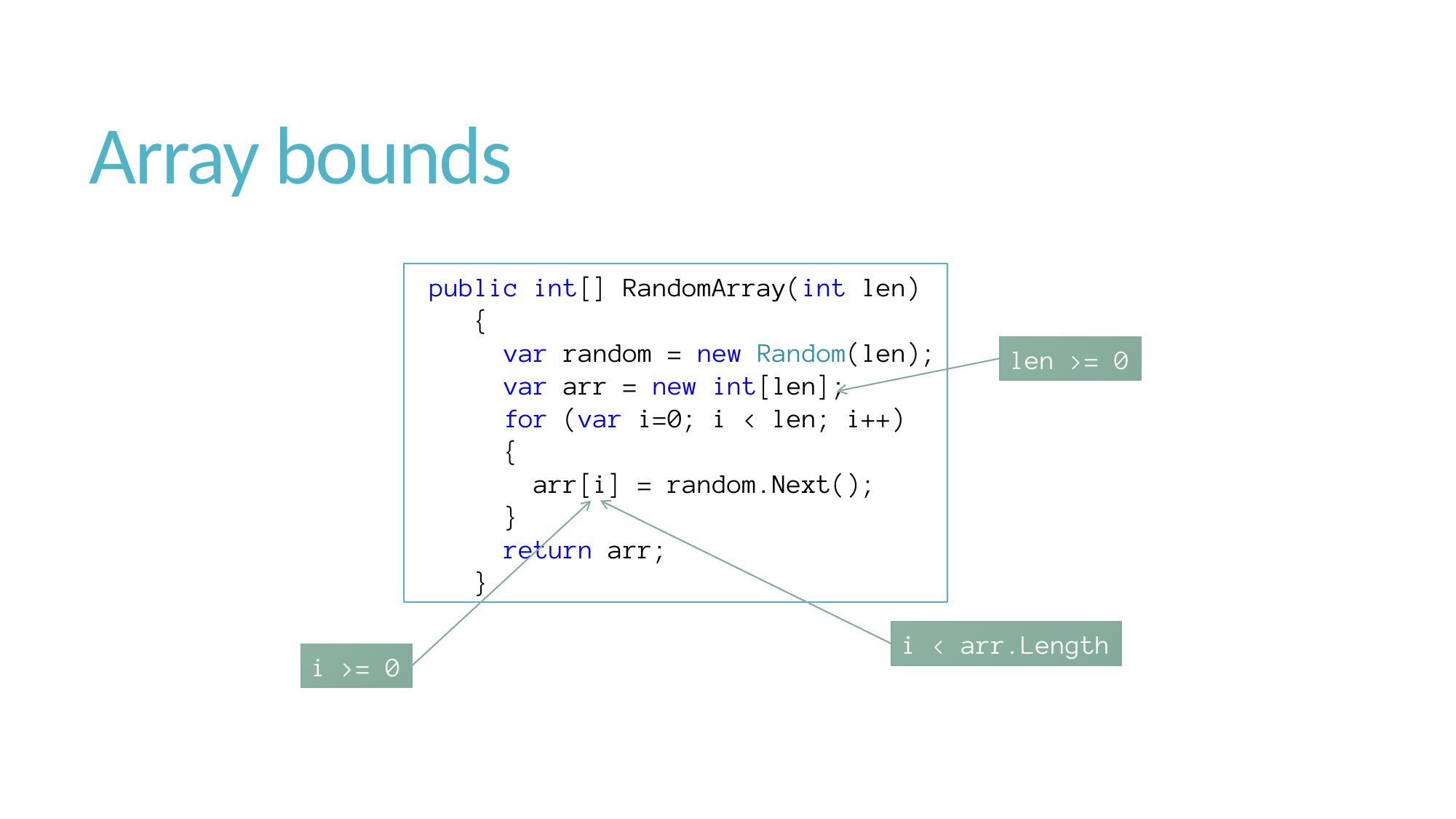

# Array bounds
 public int[] RandomArray(int len)
    {
      var random = new Random(len);
      var arr = new int[len];
      for (var i=0; i < len; i++)
      {
        arr[i] = random.Next();
      }
      return arr;
    }
len >= 0
i >= 0
i < arr.Length